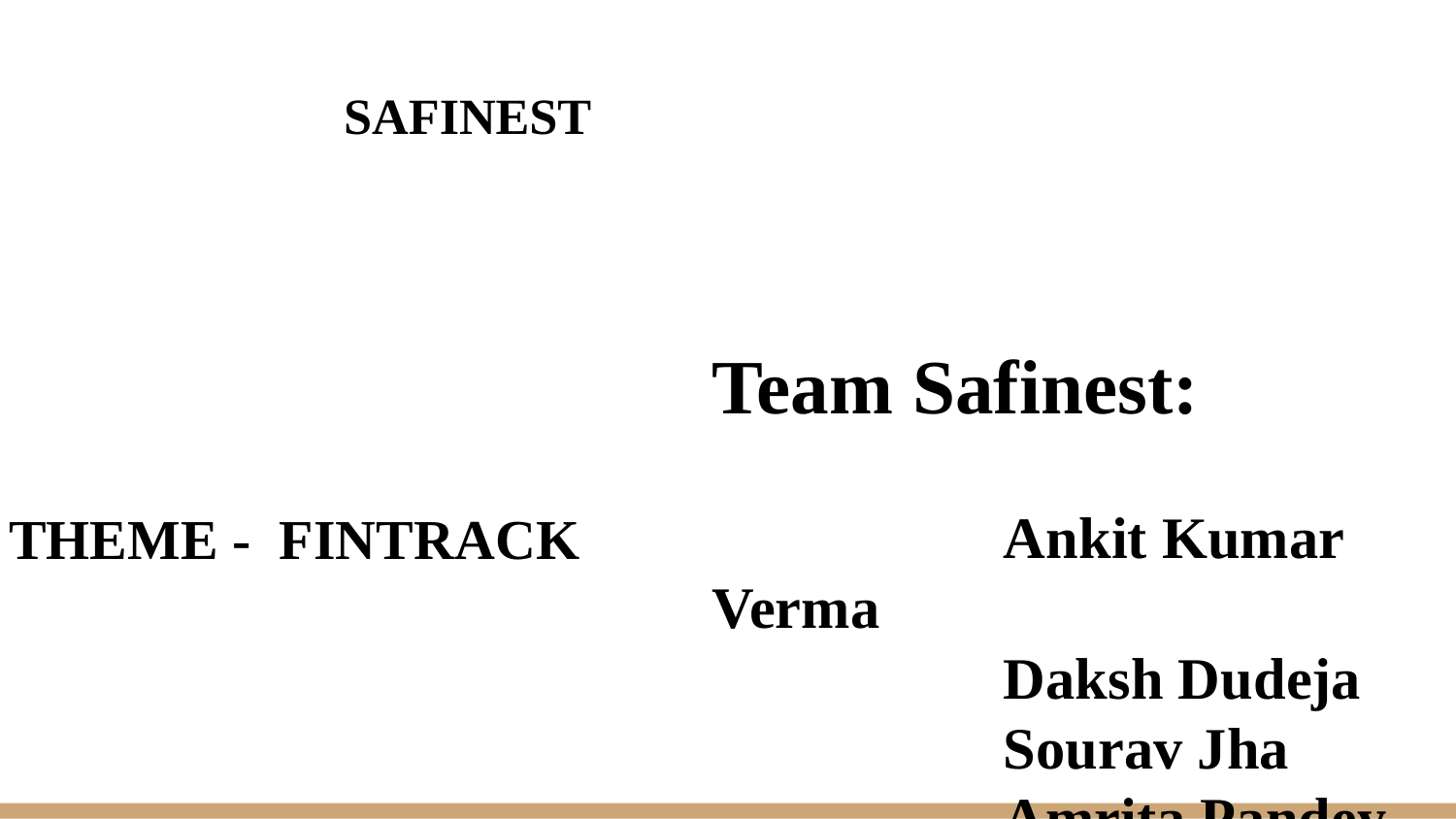

# SAFINEST

  THEME -  FINTRACK
Team Safinest:
		Ankit Kumar Verma
		Daksh Dudeja
		Sourav Jha
		Amrita Pandey